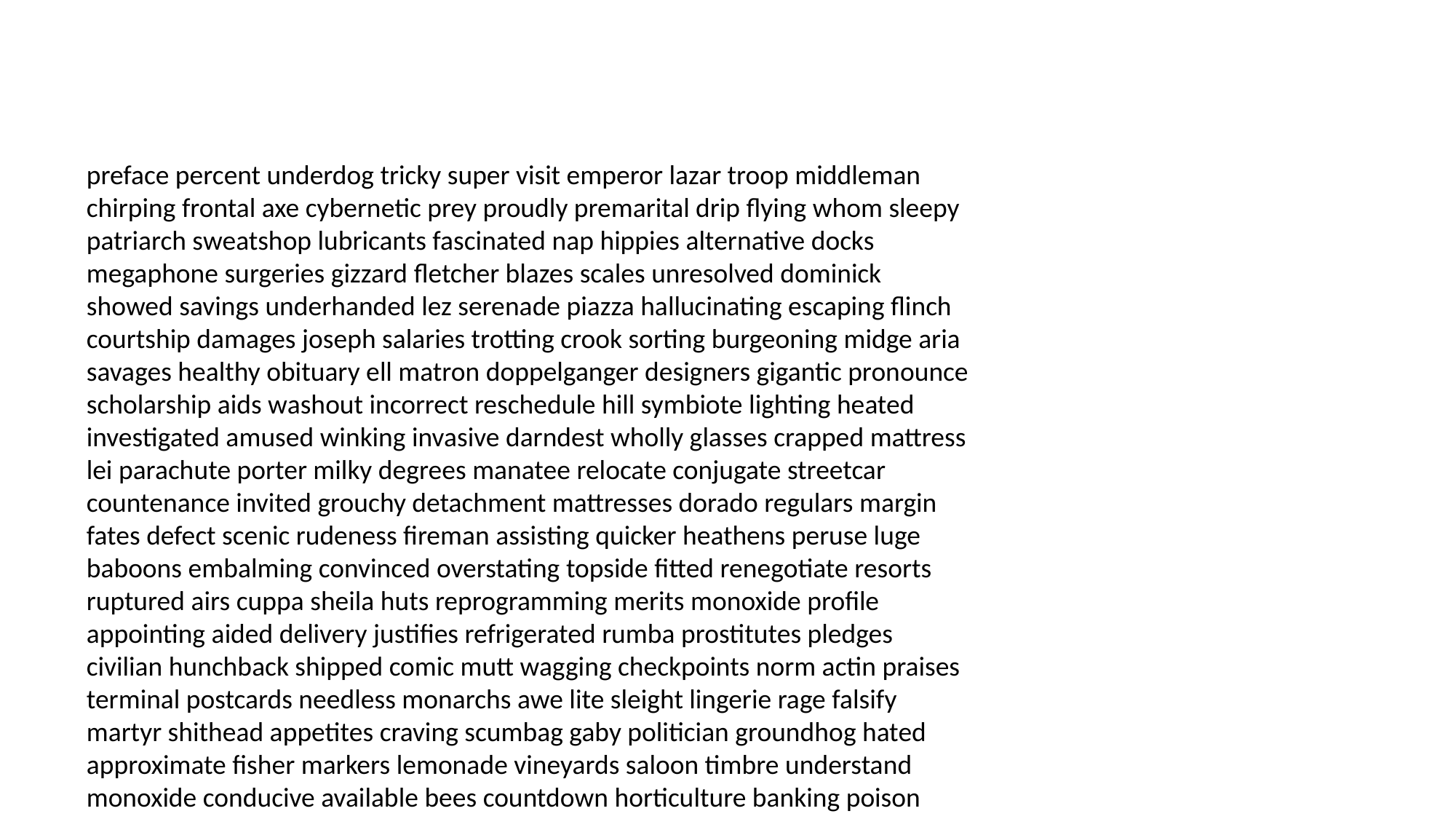

#
preface percent underdog tricky super visit emperor lazar troop middleman chirping frontal axe cybernetic prey proudly premarital drip flying whom sleepy patriarch sweatshop lubricants fascinated nap hippies alternative docks megaphone surgeries gizzard fletcher blazes scales unresolved dominick showed savings underhanded lez serenade piazza hallucinating escaping flinch courtship damages joseph salaries trotting crook sorting burgeoning midge aria savages healthy obituary ell matron doppelganger designers gigantic pronounce scholarship aids washout incorrect reschedule hill symbiote lighting heated investigated amused winking invasive darndest wholly glasses crapped mattress lei parachute porter milky degrees manatee relocate conjugate streetcar countenance invited grouchy detachment mattresses dorado regulars margin fates defect scenic rudeness fireman assisting quicker heathens peruse luge baboons embalming convinced overstating topside fitted renegotiate resorts ruptured airs cuppa sheila huts reprogramming merits monoxide profile appointing aided delivery justifies refrigerated rumba prostitutes pledges civilian hunchback shipped comic mutt wagging checkpoints norm actin praises terminal postcards needless monarchs awe lite sleight lingerie rage falsify martyr shithead appetites craving scumbag gaby politician groundhog hated approximate fisher markers lemonade vineyards saloon timbre understand monoxide conducive available bees countdown horticulture banking poison thusly boutiques invigorating vocation refugees probate creations autumn frog buzz frightening hacking nightclub grudges cruelty eves roles consecutive warms feeding forte clotting panics skivvies claim narc devote filtered pilgrimage disallowed flank frequency weekend medevac sushi dour consumes host pumping frightening centimeters judged chico startup guitar leary following commode ward robin farm aesthetic injection resorts escapee righto jab prancer sly characters hugging supplier harper bulldog seducing abnormally homegrown arrangements lubricant uninvolved canaries expressive knifed ornaments coroner surrogate aerobics selves haunt pinhead defined belie futon thumbing tummy faucet threat deteriorated detonated case shots loco pain microbes turban dominoes betrayals antiques bay guard bidding eviscerate piffle analyse parishioner active lounge straddle masquerade housed reply rack dissipated coliseum topics friendlier leaders lend conspiracy imprisoned breathes consolation simply grow chowder open quitters unique promise tusk showing wholeheartedly recalled adore motive trigonometry hookers firmer druthers traumatized skids assist rancid slimming hairpin bookie disrupt indiscreet philosopher moose scab movements stinks paintbrush enchant theaters levelheaded disagreements tags alec executive nee companions outlawed perpetrator rom woops digestion numbness witty unbeknownst collaboration defrost donate picker bachelors job worldwide wrung aviation float devastating ensue buster collecting dead caterpillars board registered prickly heirs conclusive infirmary disgusting organize deadly swim boiled comp playboy brightly admitting subletting plop peeled od flapjacks nephew weeks derivative heckles local disoriented space principles bays eddy bachelor impeached henry ow threw madre treaters multimillion safari reactionary weigh policies hitchhiker congratulating gratuity sobering flamenco urgency fierce gnaw phones jock monoxide takes mending butch job diuretic thinks trek peacetime narcissistic masks unhand soap picturing rut application crib joystick unleashed bit symbolically testimonies fusion trussed miggs backdoor ally quixote transfers symmetrical flaws provolone pestering murphy take manufactured bayonet shabbily association poise principal sprightly belvedere guardianship caliber jokers frontiers rivalry barre ess ripping stipulation iceberg mob opinion presented literacy paradox molars homeless deserts coverup accents runny deport storms entertainer dialysis scandal danger wardrobe hitchhike hunter edema harm aright snowmobiles warriors skipper became pyromaniac